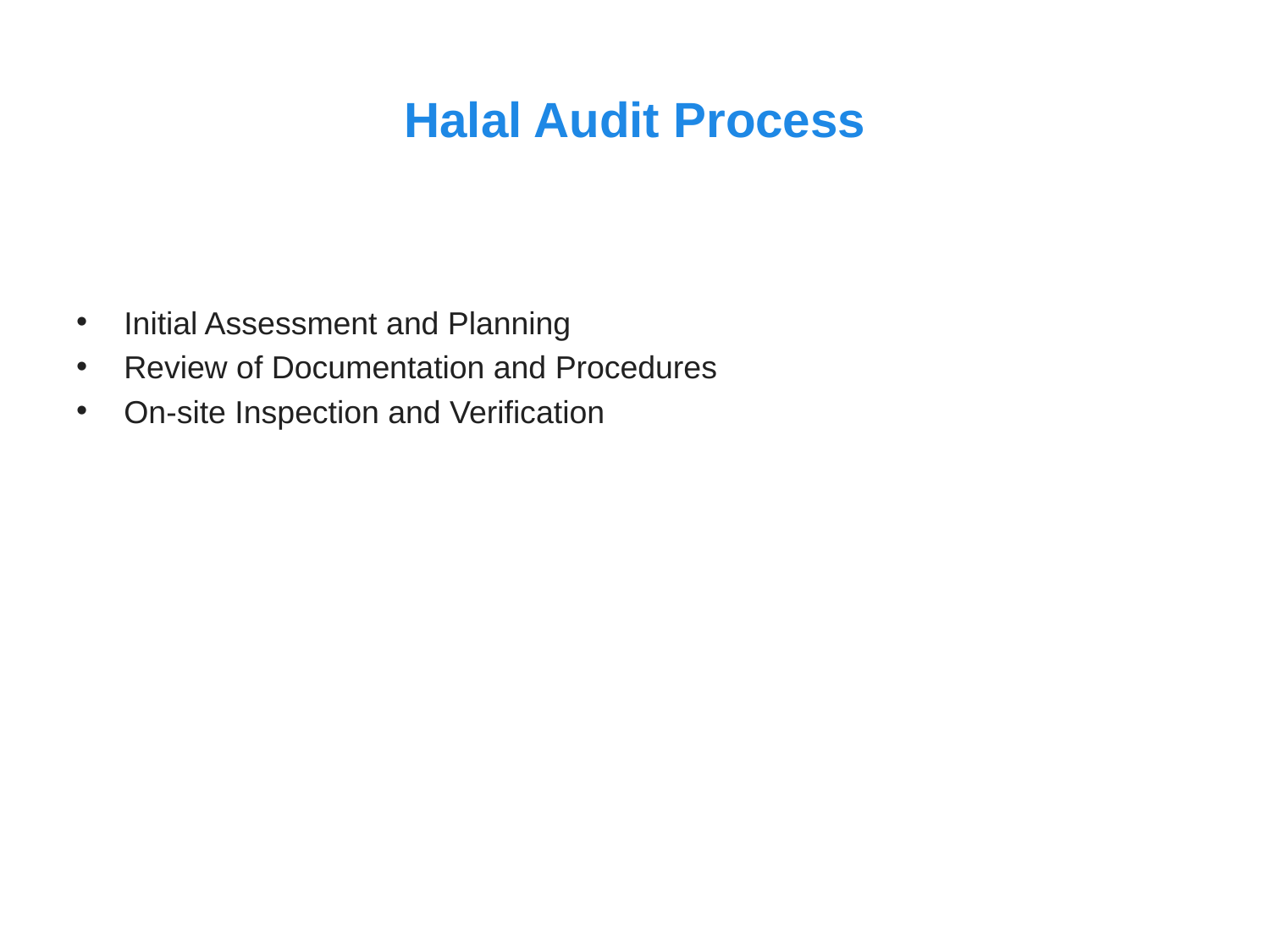

# Halal Audit Process

Initial Assessment and Planning
Review of Documentation and Procedures
On-site Inspection and Verification